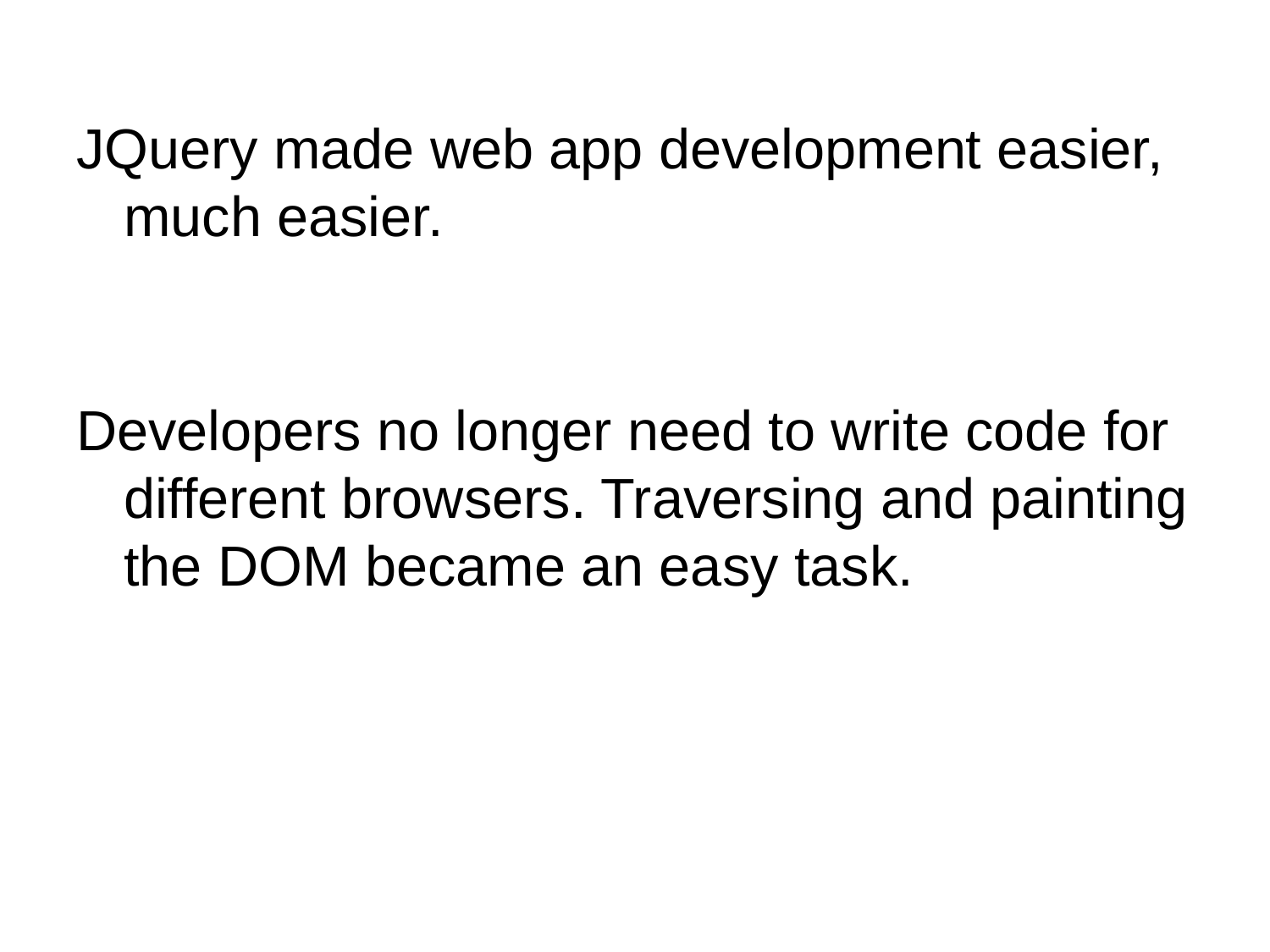

JQuery made web app development easier, much easier.
Developers no longer need to write code for different browsers. Traversing and painting the DOM became an easy task.